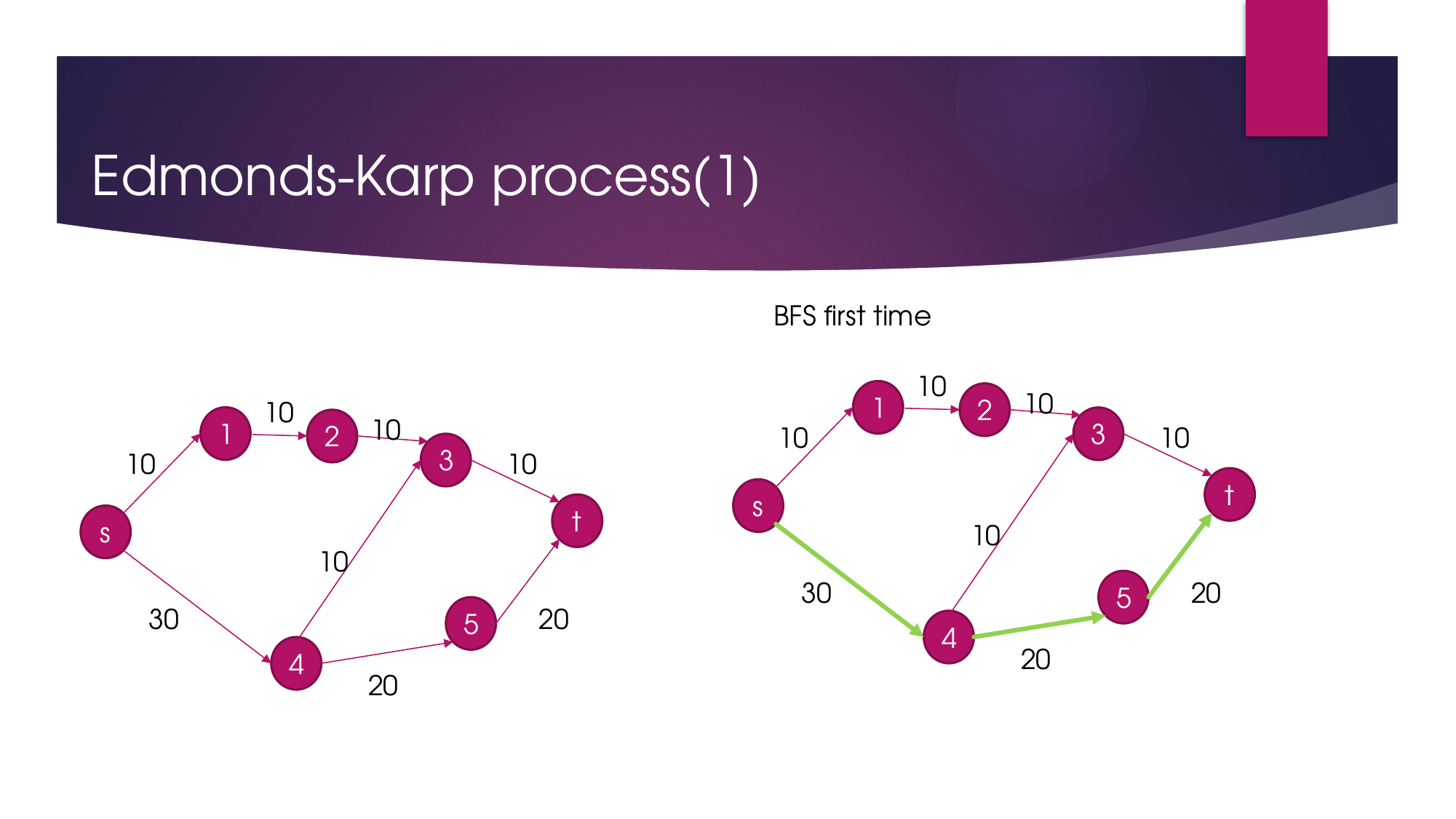

# Edmonds-Karp process(1)
BFS first time
10
1
10
2
10
1
10
3
2
10
10
3
10
10
t
s
t
s
10
10
30
5
20
30
5
20
4
4
20
20